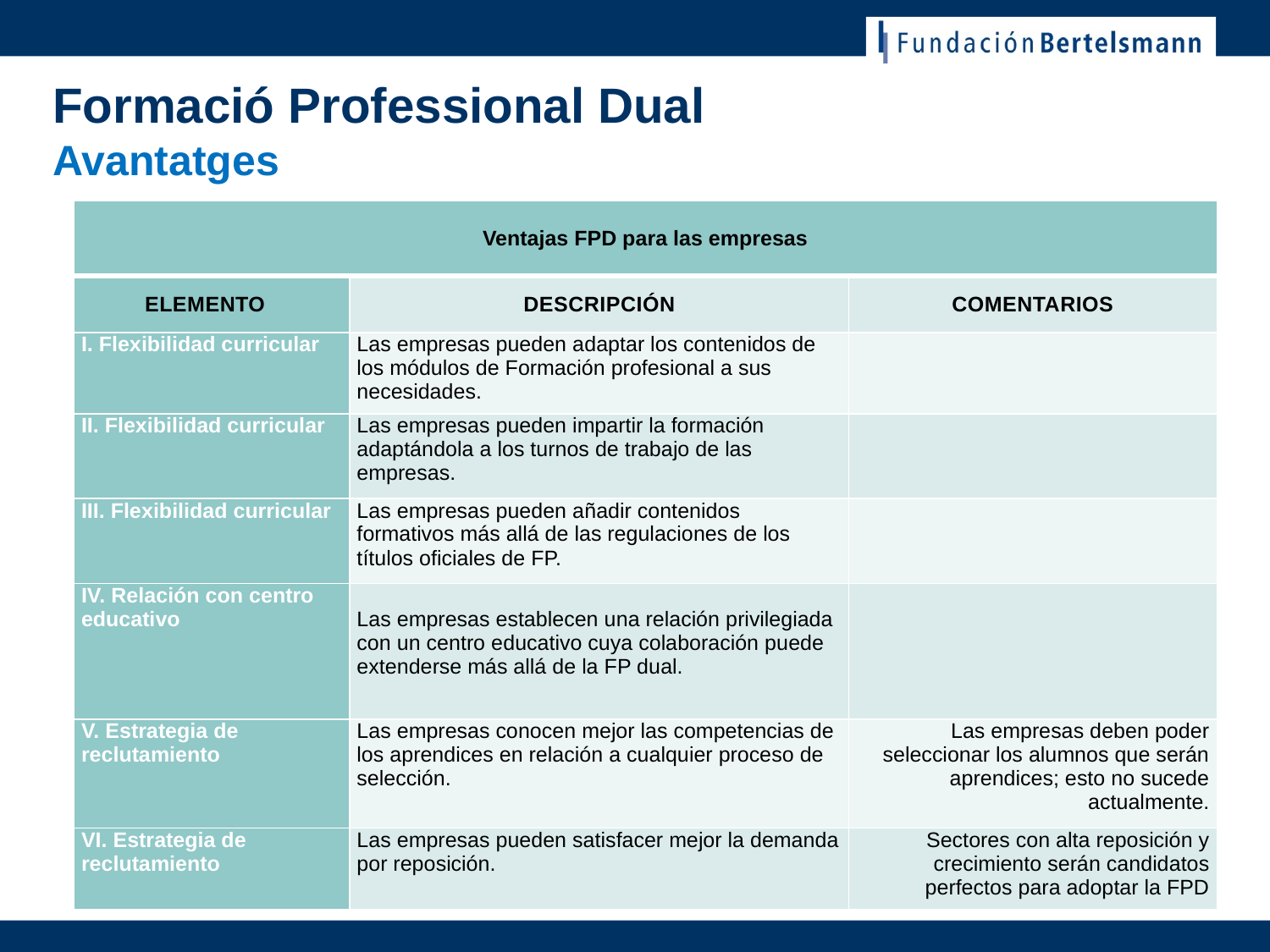

# Formació Professional Dual Avantatges
| Ventajas FPD para las empresas |  |  |
| --- | --- | --- |
| Elemento | Descripción | Comentarios |
| I. Flexibilidad curricular | Las empresas pueden adaptar los contenidos de los módulos de Formación profesional a sus necesidades. |  |
| II. Flexibilidad curricular | Las empresas pueden impartir la formación adaptándola a los turnos de trabajo de las empresas. |  |
| III. Flexibilidad curricular | Las empresas pueden añadir contenidos formativos más allá de las regulaciones de los títulos oficiales de FP. |  |
| IV. Relación con centro educativo | Las empresas establecen una relación privilegiada con un centro educativo cuya colaboración puede extenderse más allá de la FP dual. |  |
| V. Estrategia de reclutamiento | Las empresas conocen mejor las competencias de los aprendices en relación a cualquier proceso de selección. | Las empresas deben poder seleccionar los alumnos que serán aprendices; esto no sucede actualmente. |
| VI. Estrategia de reclutamiento | Las empresas pueden satisfacer mejor la demanda por reposición. | Sectores con alta reposición y crecimiento serán candidatos perfectos para adoptar la FPD |